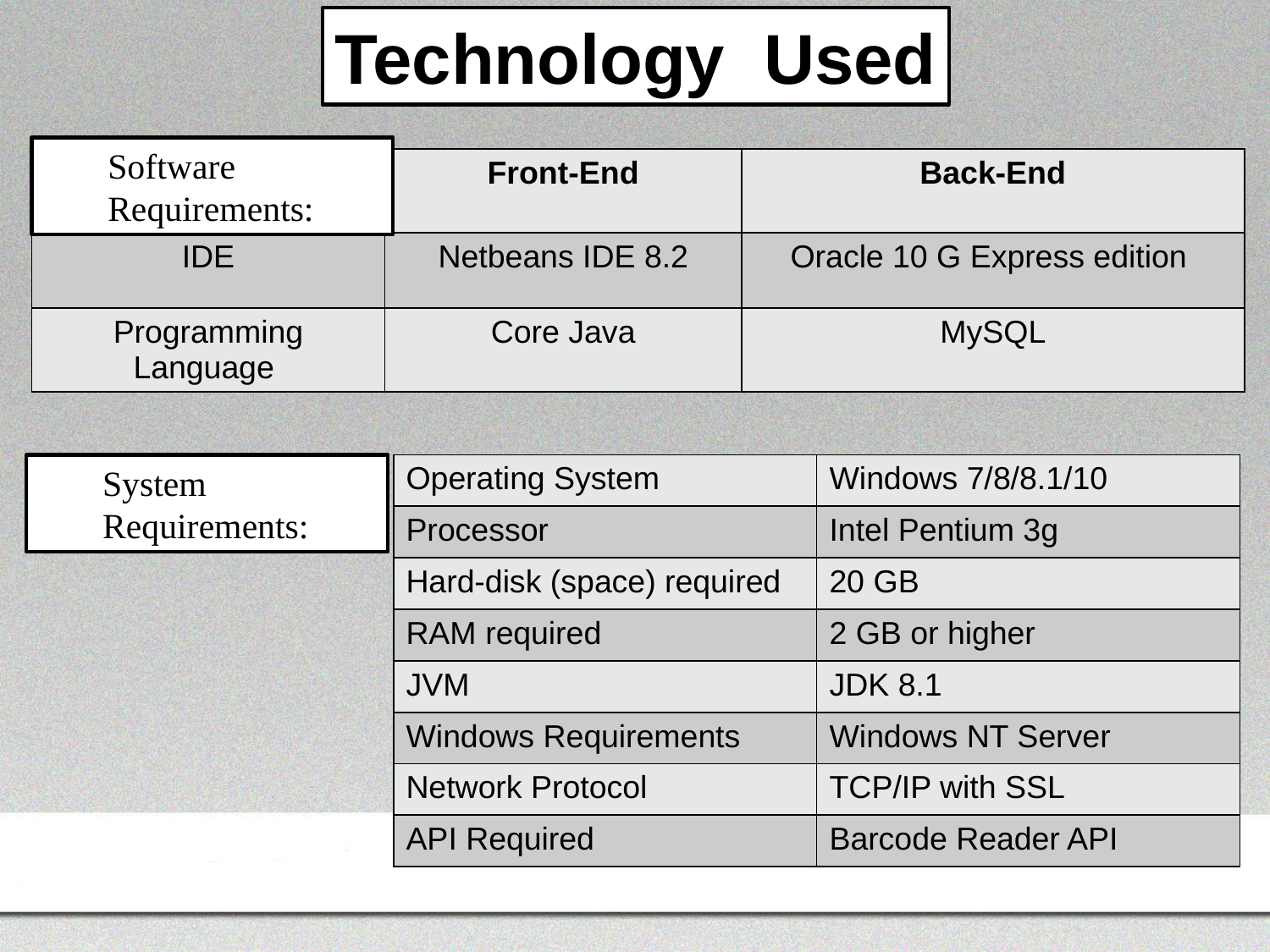

Technology  Used
Software         Requirements:
|  | Front-End | Back-End |
| --- | --- | --- |
| IDE | Netbeans IDE 8.2 | Oracle 10 G Express edition |
| Programming Language | Core Java | MySQL |
System        Requirements:
| Operating System | Windows 7/8/8.1/10 |
| --- | --- |
| Processor | Intel Pentium 3g |
| Hard-disk (space) required | 20 GB |
| RAM required | 2 GB or higher |
| JVM | JDK 8.1 |
| Windows Requirements | Windows NT Server |
| Network Protocol | TCP/IP with SSL |
| API Required | Barcode Reader API |